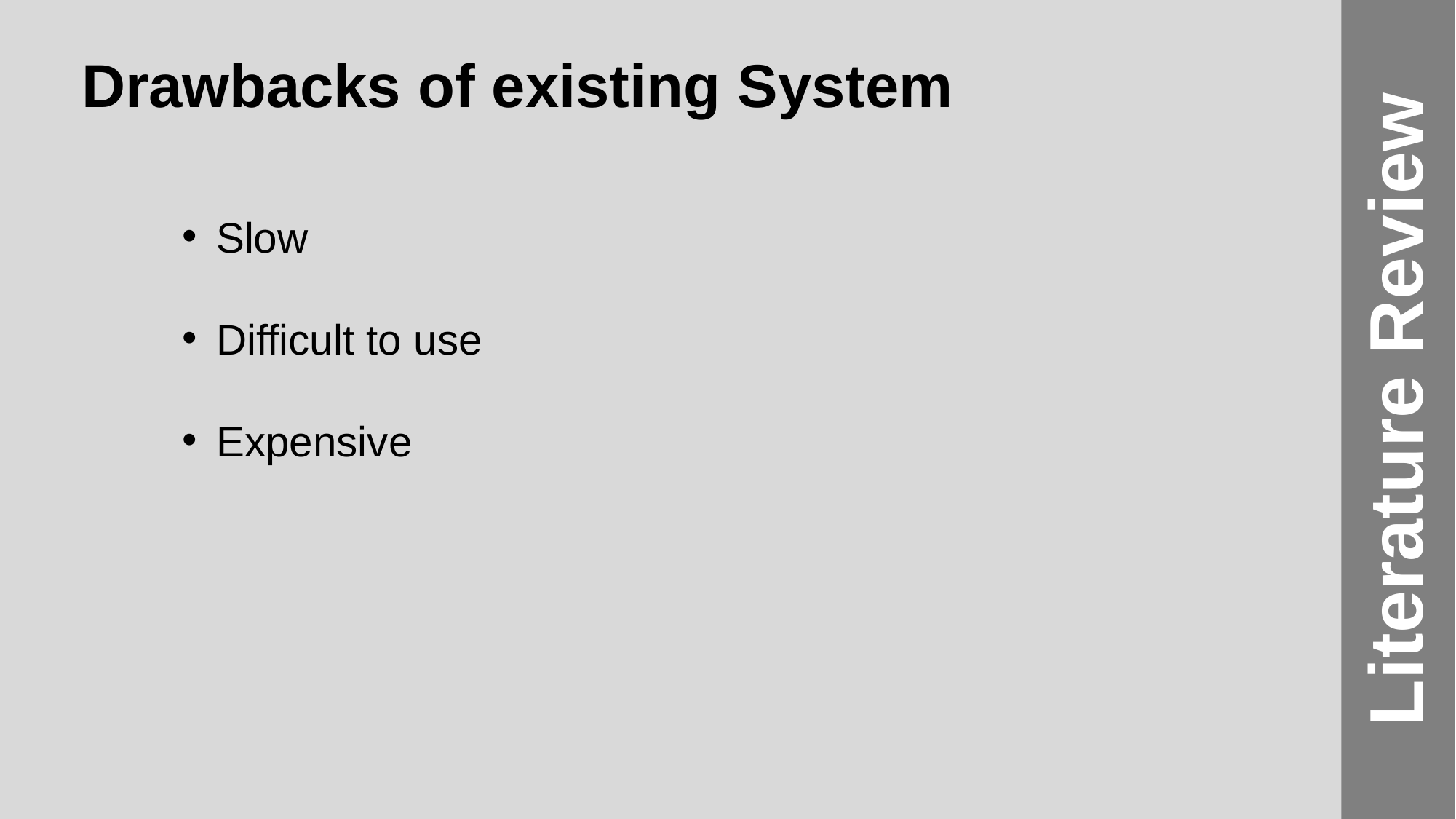

Literature Review
Drawbacks of existing System
Slow
Difficult to use
Expensive